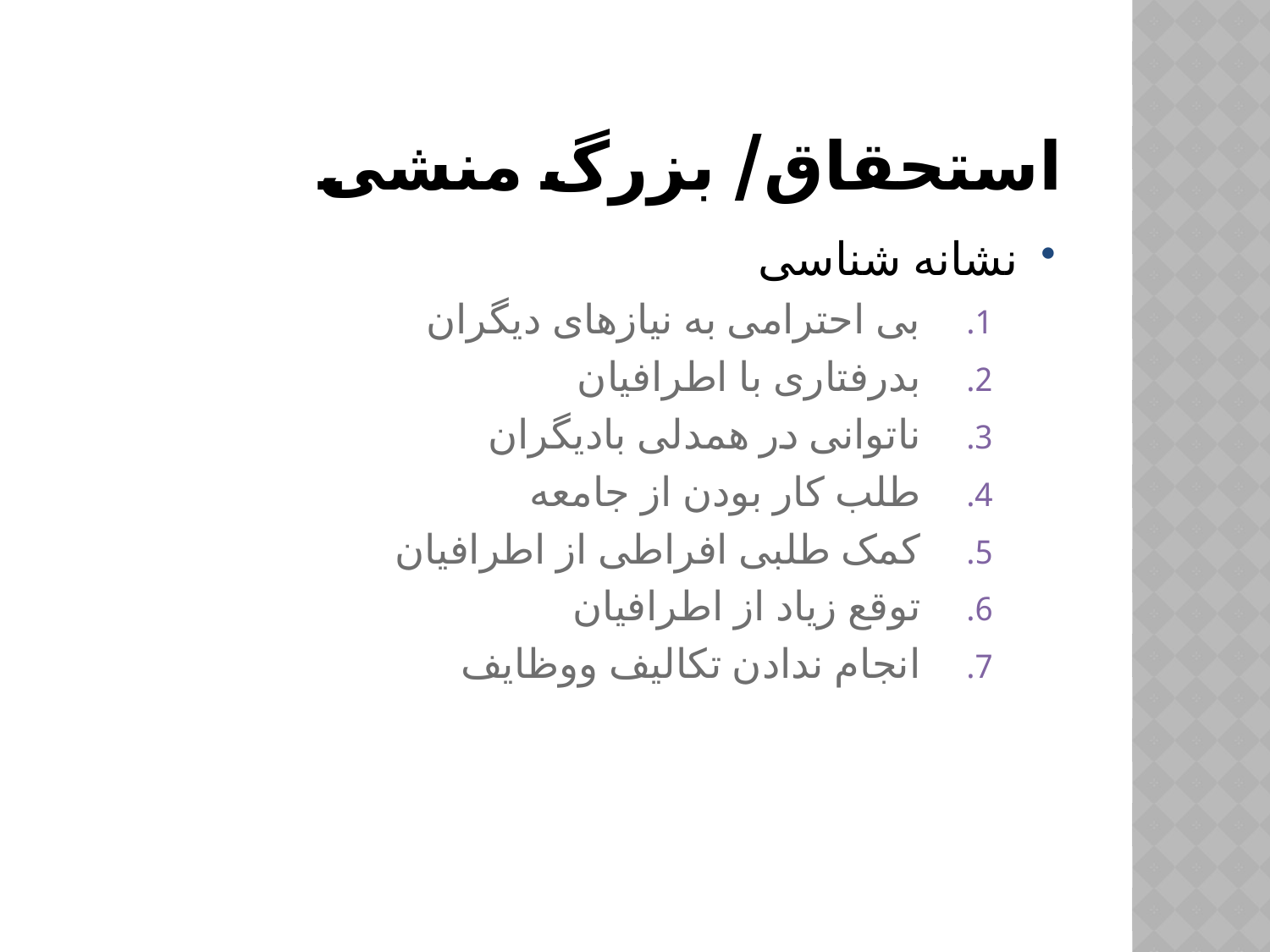

# استحقاق/ بزرگ منشی
نشانه شناسی
بی احترامی به نیازهای دیگران
بدرفتاری با اطرافیان
ناتوانی در همدلی بادیگران
طلب کار بودن از جامعه
کمک طلبی افراطی از اطرافیان
توقع زیاد از اطرافیان
انجام ندادن تکالیف ووظایف